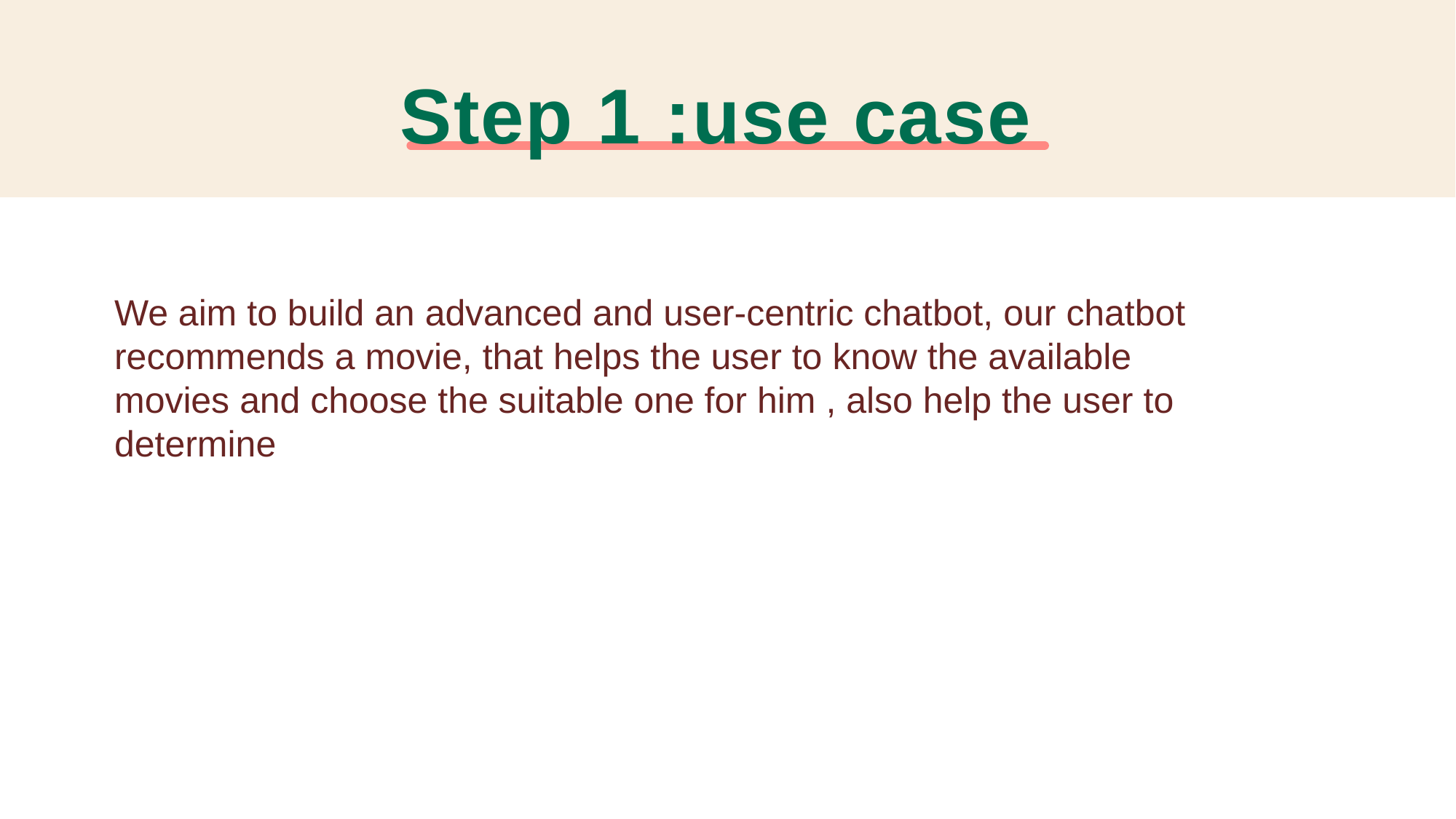

# Step 1 :use case
We aim to build an advanced and user-centric chatbot, our chatbot recommends a movie, that helps the user to know the available movies and choose the suitable one for him , also help the user to determine